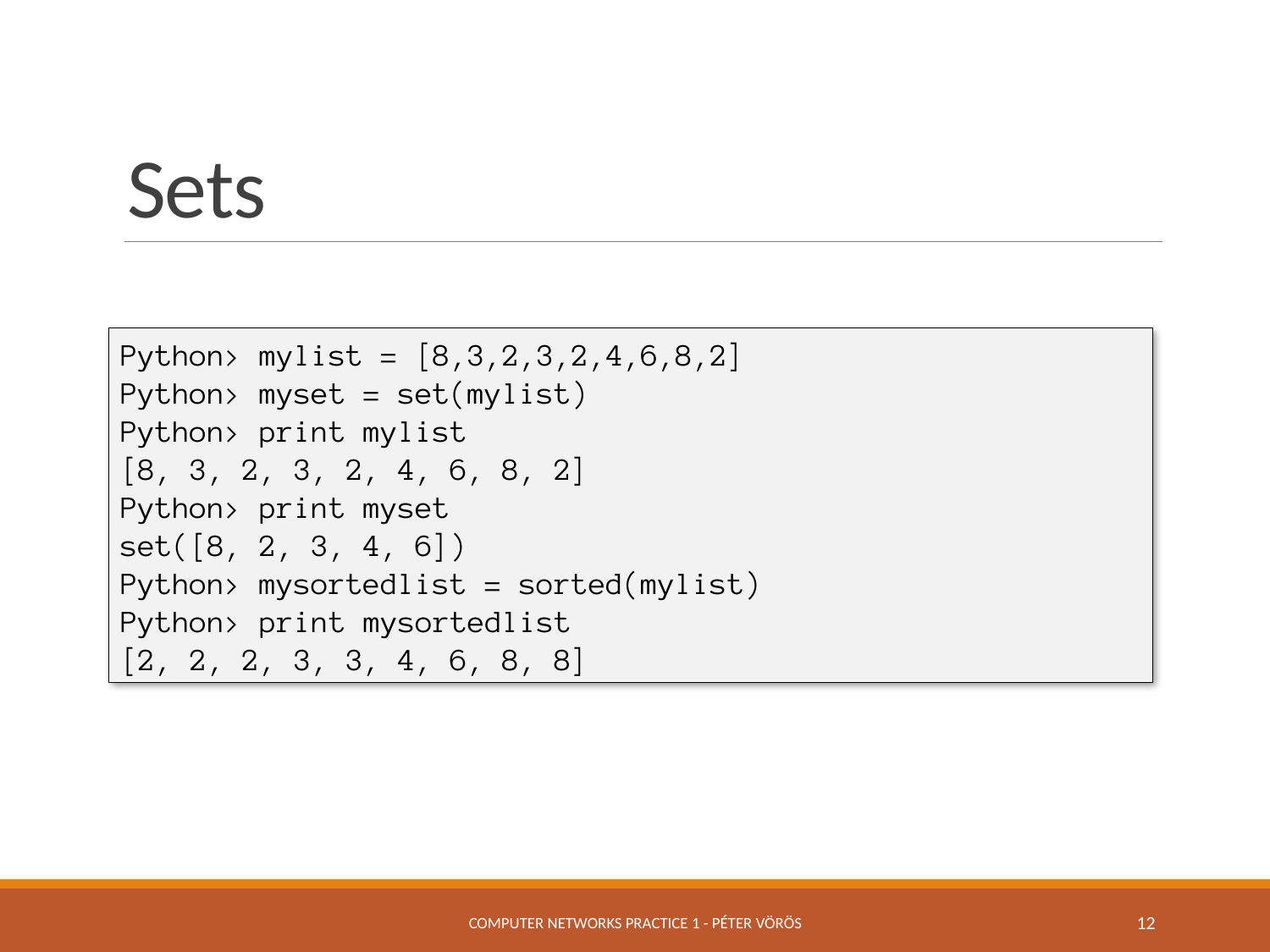

# Sets

Python> mylist = [8,3,2,3,2,4,6,8,2]
Python> myset = set(mylist)
Python> print mylist
[8, 3, 2, 3, 2, 4, 6, 8, 2]
Python> print myset
set([8, 2, 3, 4, 6])
Python> mysortedlist = sorted(mylist)
Python> print mysortedlist
[2, 2, 2, 3, 3, 4, 6, 8, 8]
Computer Networks Practice 1 - Péter Vörös
12